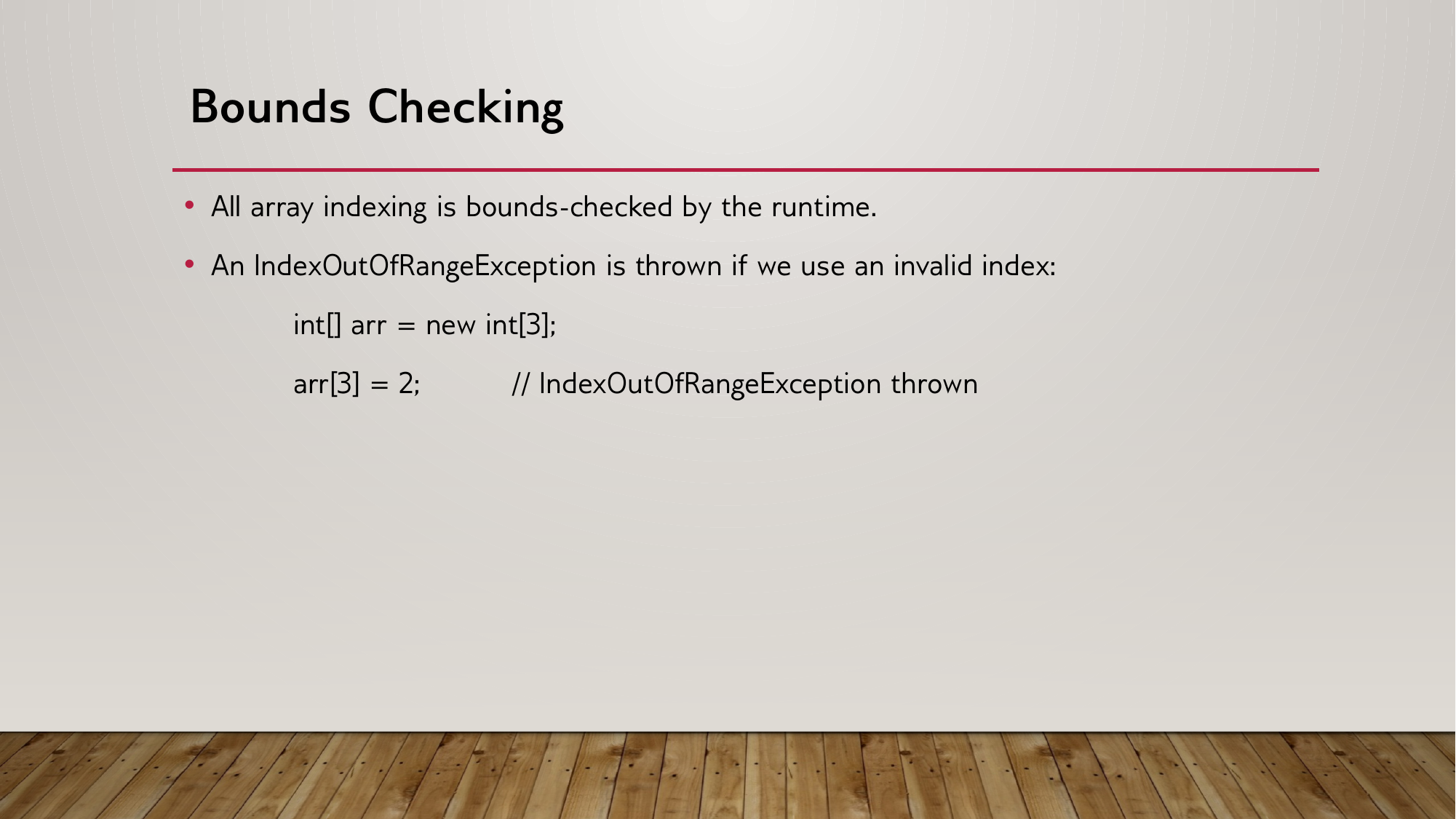

# Bounds Checking
All array indexing is bounds-checked by the runtime.
An IndexOutOfRangeException is thrown if we use an invalid index:
	int[] arr = new int[3];
	arr[3] = 2;	// IndexOutOfRangeException thrown